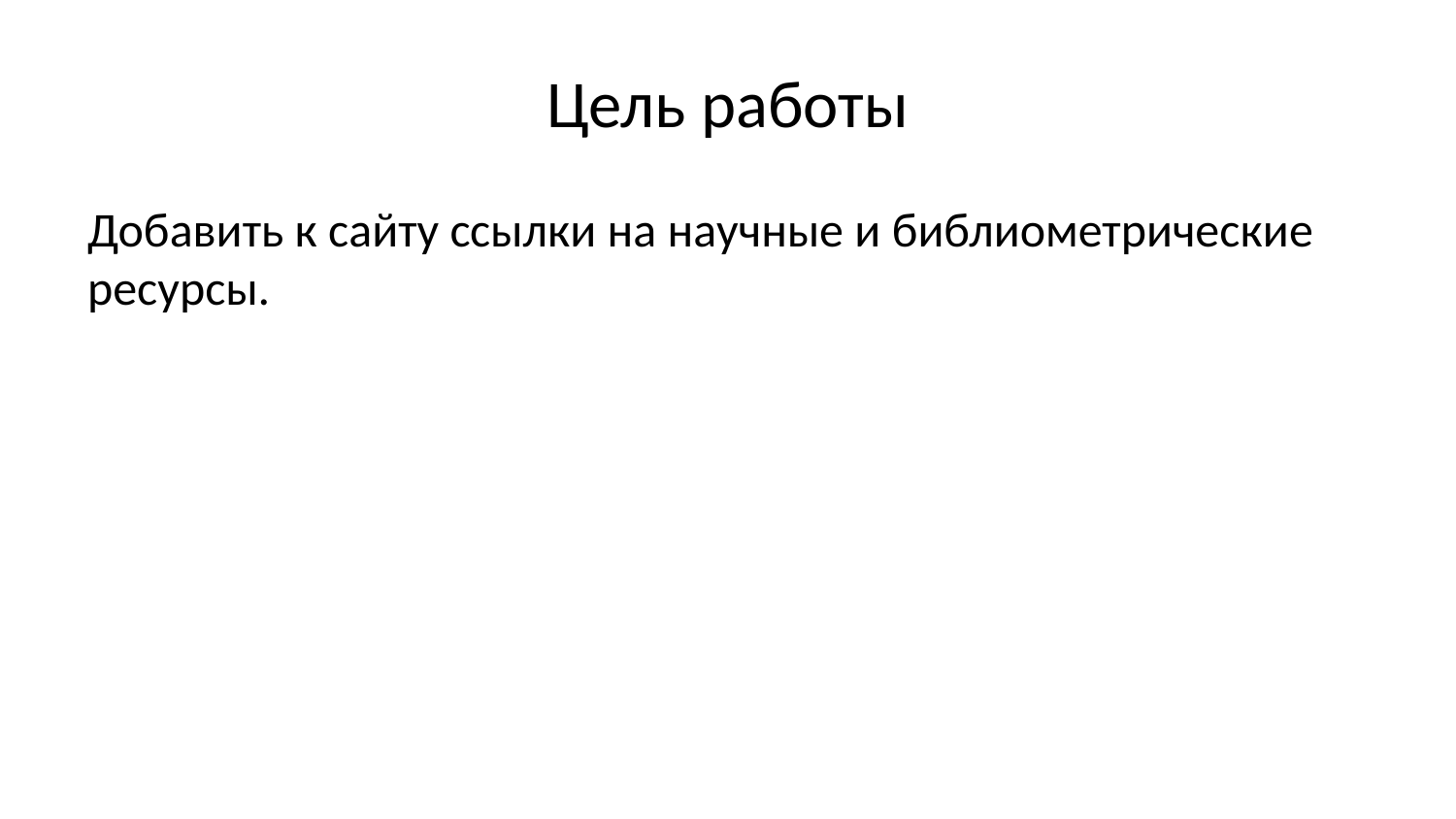

# Цель работы
Добавить к сайту ссылки на научные и библиометрические ресурсы.